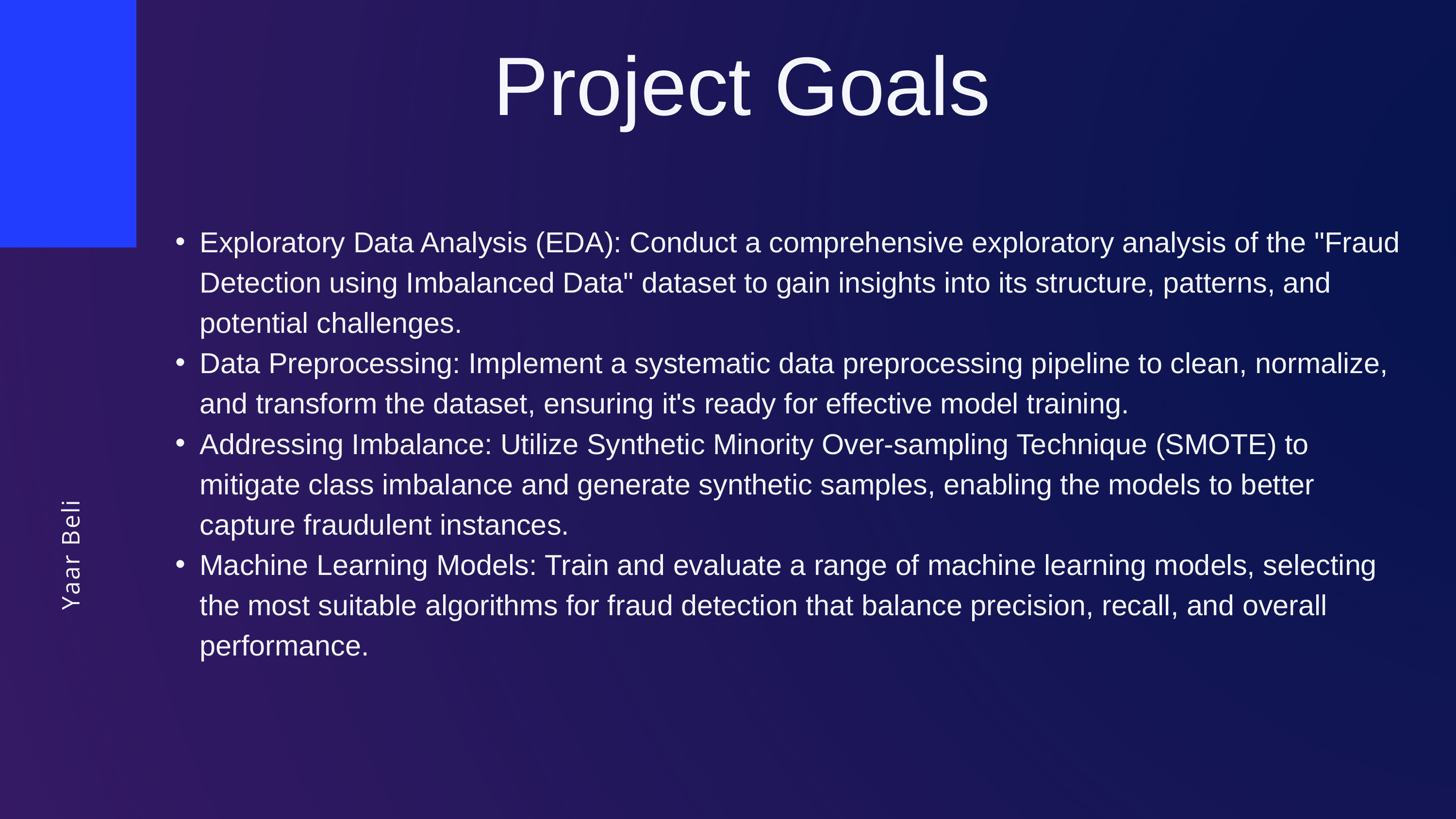

Project Goals
Exploratory Data Analysis (EDA): Conduct a comprehensive exploratory analysis of the "Fraud Detection using Imbalanced Data" dataset to gain insights into its structure, patterns, and potential challenges.
Data Preprocessing: Implement a systematic data preprocessing pipeline to clean, normalize, and transform the dataset, ensuring it's ready for effective model training.
Addressing Imbalance: Utilize Synthetic Minority Over-sampling Technique (SMOTE) to mitigate class imbalance and generate synthetic samples, enabling the models to better capture fraudulent instances.
Machine Learning Models: Train and evaluate a range of machine learning models, selecting the most suitable algorithms for fraud detection that balance precision, recall, and overall performance.

Yaar Beli